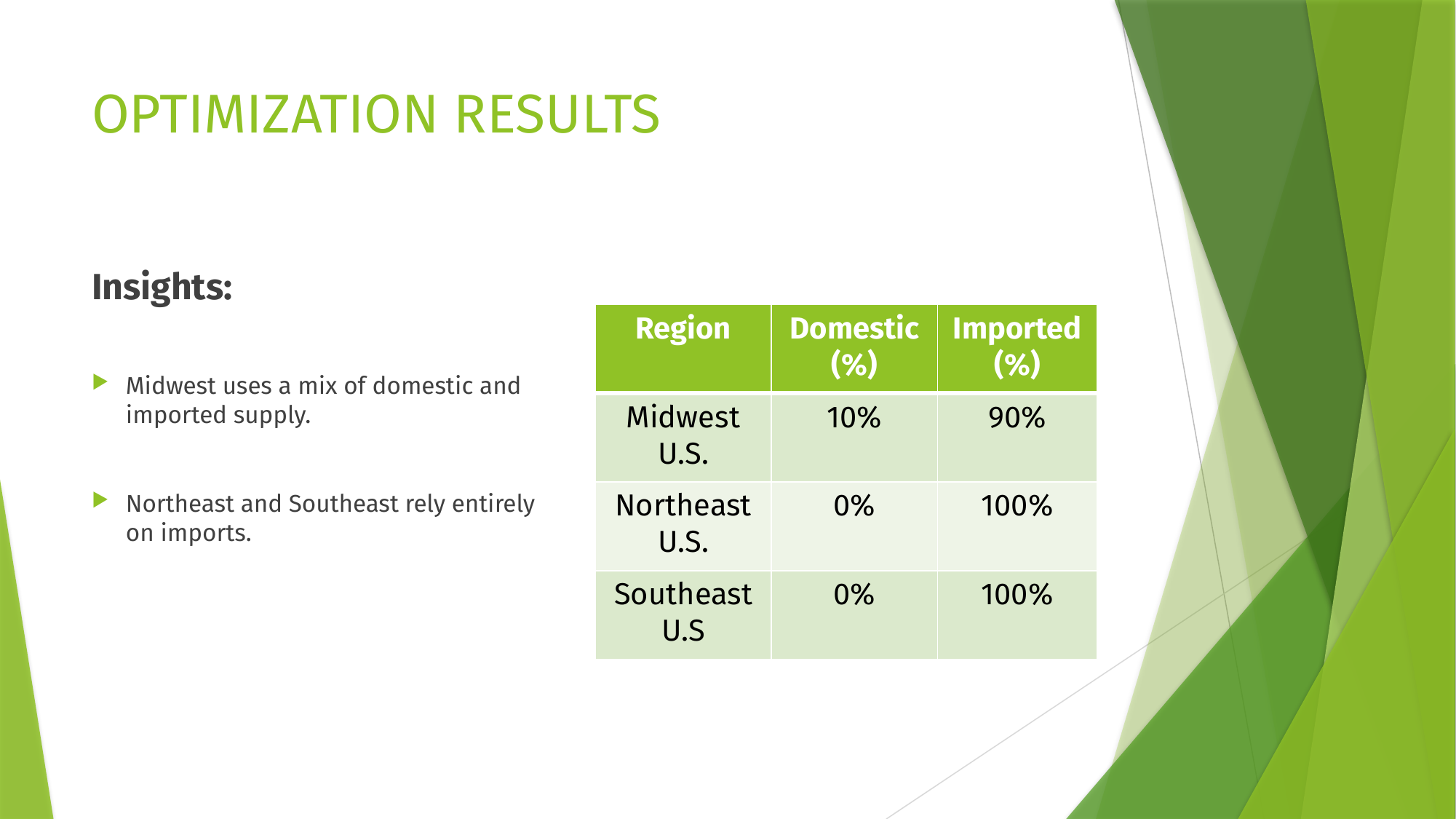

# OPTIMIZATION RESULTS

Insights:

Midwest uses a mix of domestic and imported supply.

Northeast and Southeast rely entirely on imports.
| Region | Domestic (%) | Imported (%) |
| --- | --- | --- |
| Midwest U.S. | 10% | 90% |
| Northeast U.S. | 0% | 100% |
| Southeast U.S | 0% | 100% |